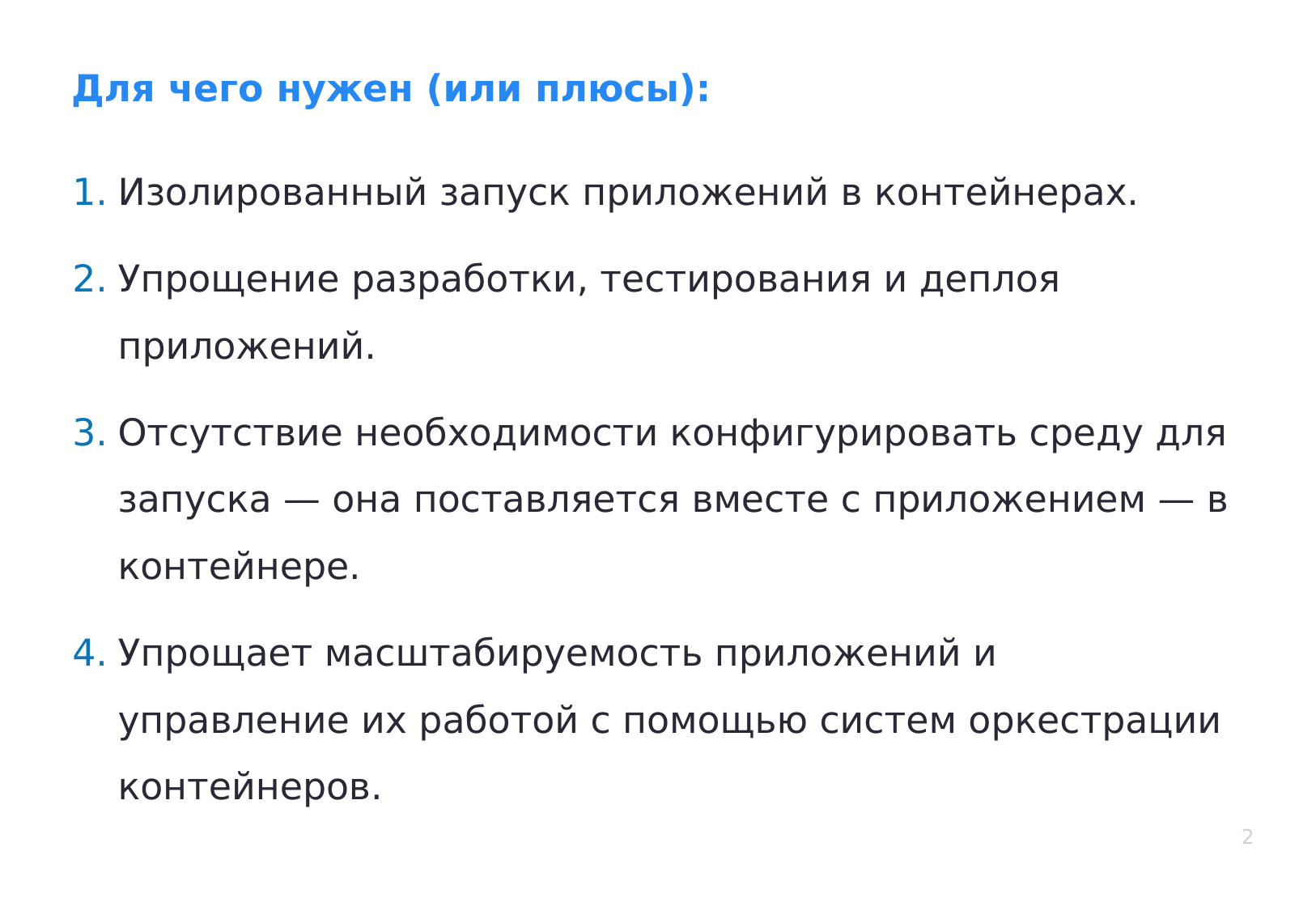

Для чего нужен (или плюсы):
Изолированный запуск приложений в контейнерах.
Упрощение разработки, тестирования и деплоя приложений.
Отсутствие необходимости конфигурировать среду для запуска — она поставляется вместе с приложением — в контейнере.
Упрощает масштабируемость приложений и управление их работой с помощью систем оркестрации контейнеров.
2